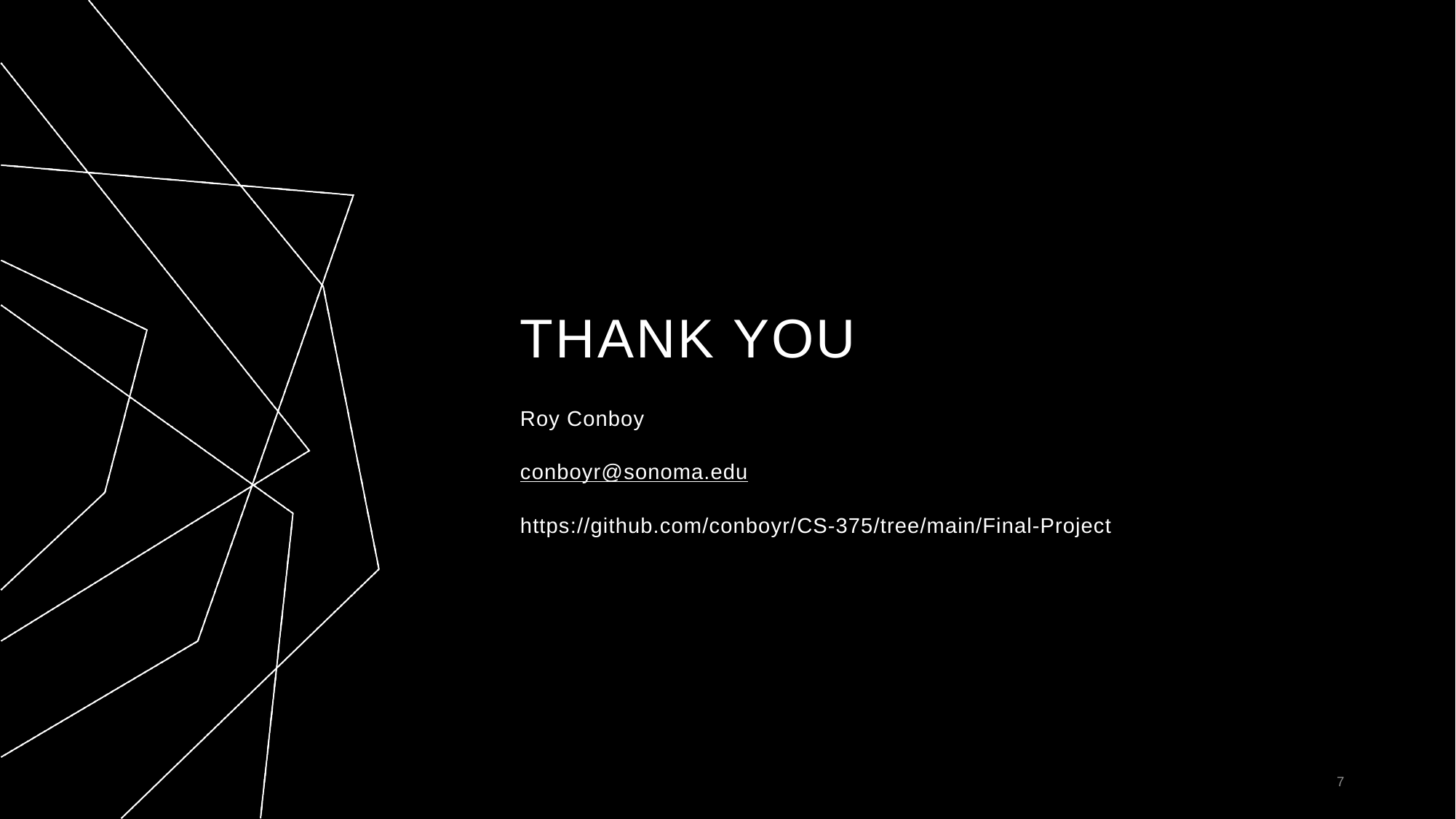

# THANK YOU
Roy Conboy
conboyr@sonoma.edu
https://github.com/conboyr/CS-375/tree/main/Final-Project
7